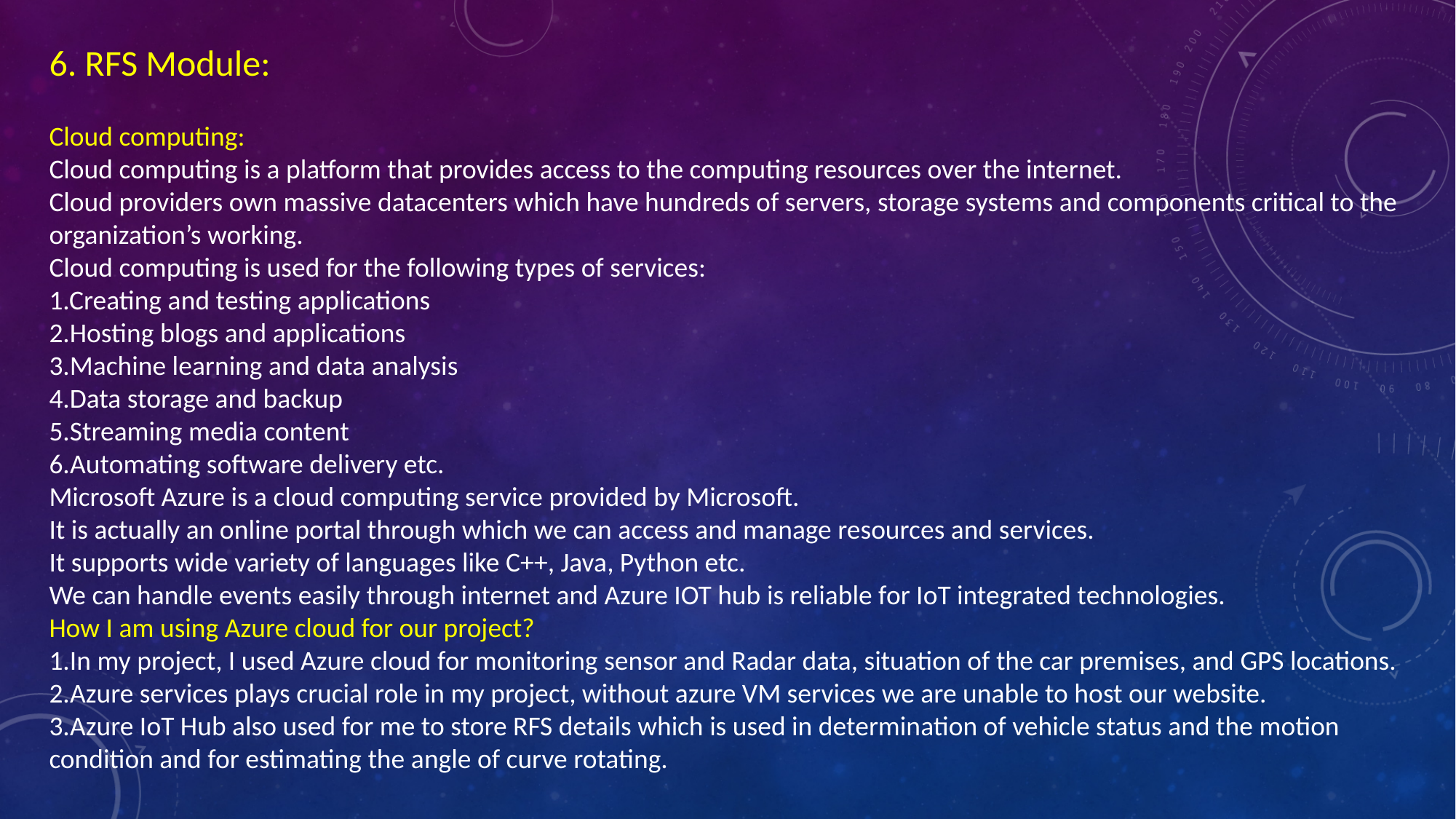

6. RFS Module:
Cloud computing:
Cloud computing is a platform that provides access to the computing resources over the internet.
Cloud providers own massive datacenters which have hundreds of servers, storage systems and components critical to the organization’s working.
Cloud computing is used for the following types of services:
1.Creating and testing applications
2.Hosting blogs and applications
3.Machine learning and data analysis
4.Data storage and backup
5.Streaming media content
6.Automating software delivery etc.
Microsoft Azure is a cloud computing service provided by Microsoft.
It is actually an online portal through which we can access and manage resources and services.
It supports wide variety of languages like C++, Java, Python etc. 
We can handle events easily through internet and Azure IOT hub is reliable for IoT integrated technologies.
How I am using Azure cloud for our project?
1.In my project, I used Azure cloud for monitoring sensor and Radar data, situation of the car premises, and GPS locations.
2.Azure services plays crucial role in my project, without azure VM services we are unable to host our website. 
3.Azure IoT Hub also used for me to store RFS details which is used in determination of vehicle status and the motion condition and for estimating the angle of curve rotating.